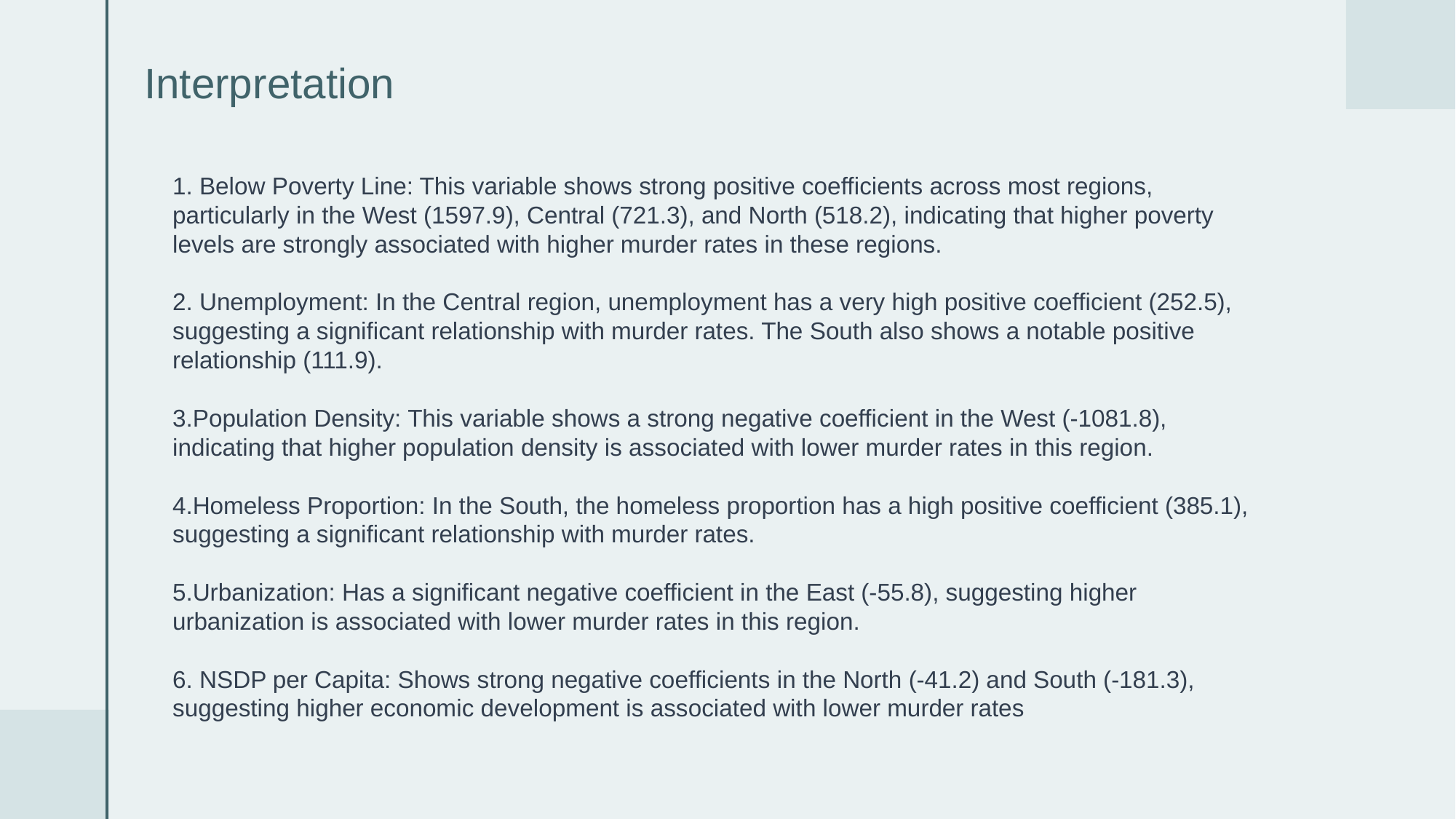

Interpretation
# 1. Below Poverty Line: This variable shows strong positive coefficients across most regions, particularly in the West (1597.9), Central (721.3), and North (518.2), indicating that higher poverty levels are strongly associated with higher murder rates in these regions. 2. Unemployment: In the Central region, unemployment has a very high positive coefficient (252.5), suggesting a significant relationship with murder rates. The South also shows a notable positive relationship (111.9). 3.Population Density: This variable shows a strong negative coefficient in the West (-1081.8), indicating that higher population density is associated with lower murder rates in this region. 4.Homeless Proportion: In the South, the homeless proportion has a high positive coefficient (385.1), suggesting a significant relationship with murder rates. 5.Urbanization: Has a significant negative coefficient in the East (-55.8), suggesting higher urbanization is associated with lower murder rates in this region. 6. NSDP per Capita: Shows strong negative coefficients in the North (-41.2) and South (-181.3), suggesting higher economic development is associated with lower murder rates